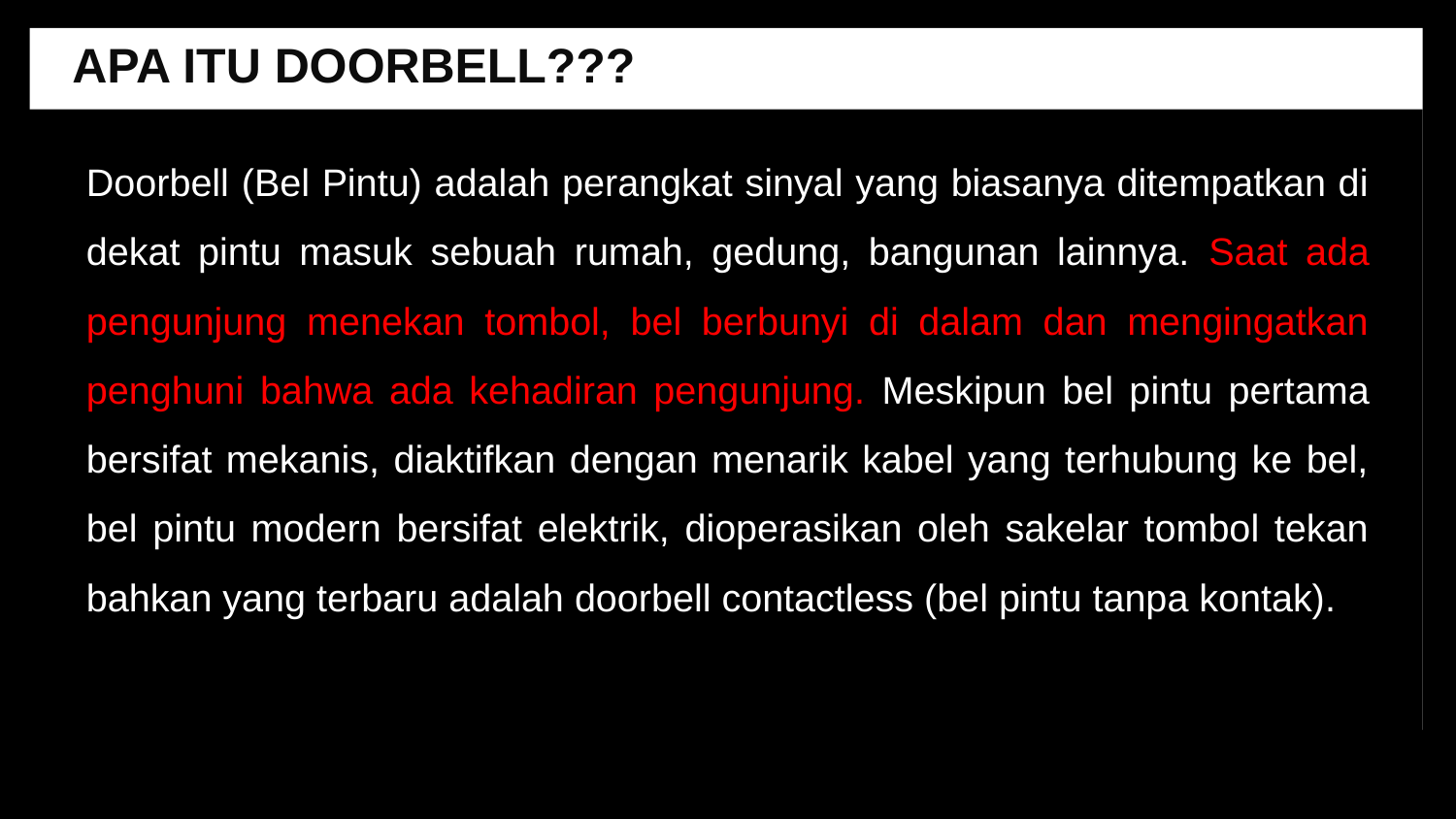

APA ITU DOORBELL???

Doorbell (Bel Pintu) adalah perangkat sinyal yang biasanya ditempatkan di dekat pintu masuk sebuah rumah, gedung, bangunan lainnya. Saat ada pengunjung menekan tombol, bel berbunyi di dalam dan mengingatkan penghuni bahwa ada kehadiran pengunjung. Meskipun bel pintu pertama bersifat mekanis, diaktifkan dengan menarik kabel yang terhubung ke bel, bel pintu modern bersifat elektrik, dioperasikan oleh sakelar tombol tekan bahkan yang terbaru adalah doorbell contactless (bel pintu tanpa kontak).